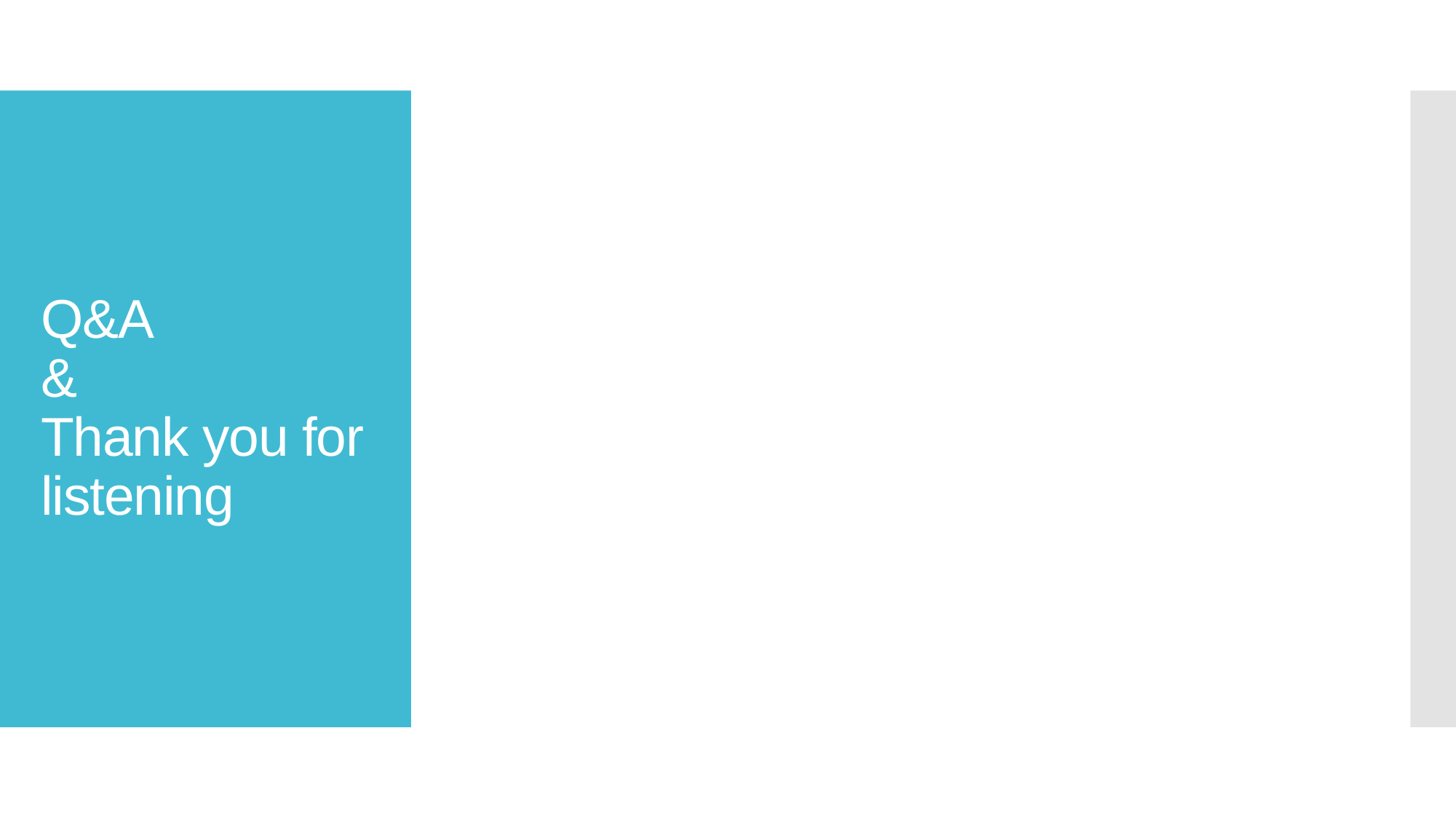

# Q&A & Thank you for listening